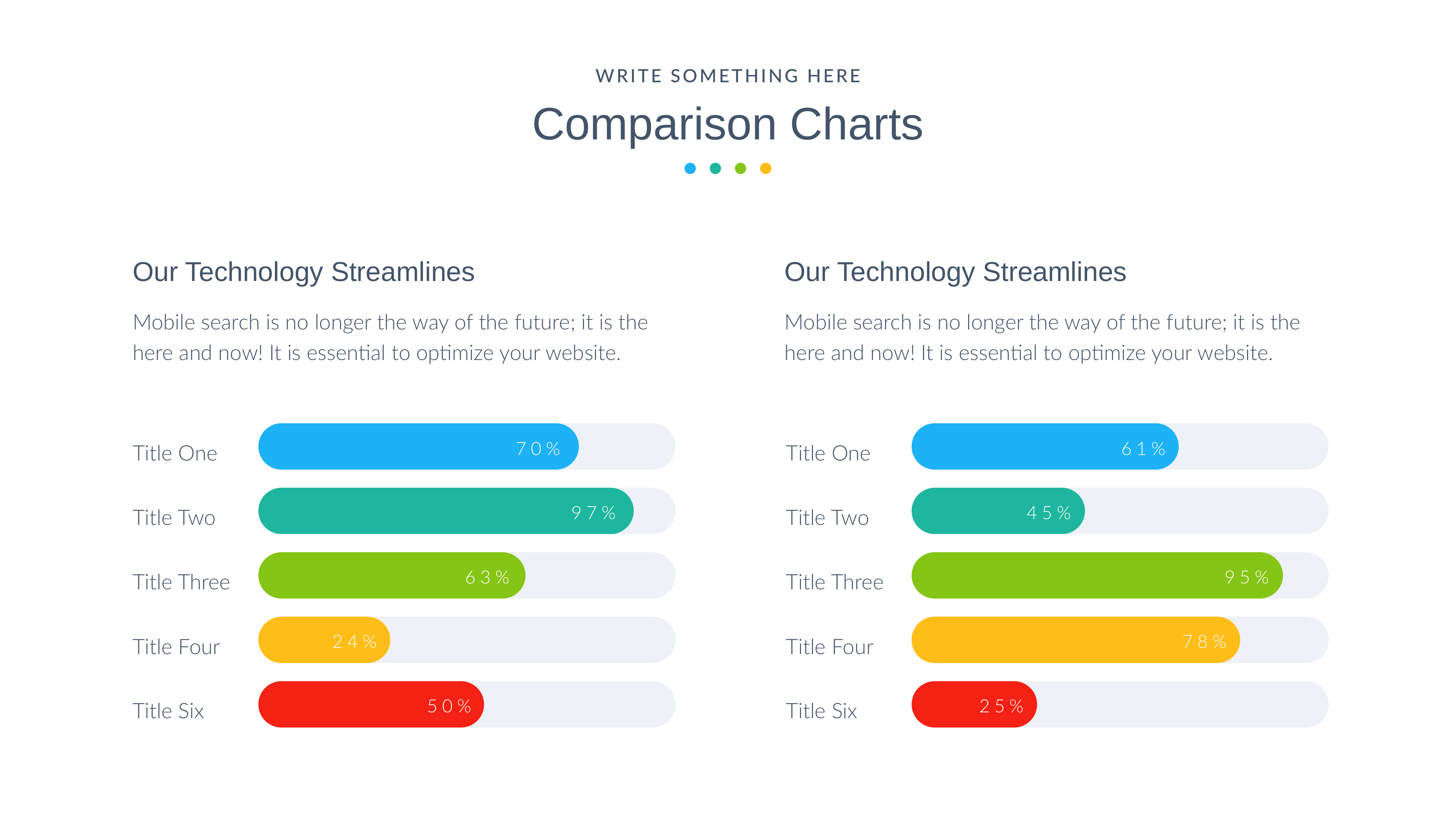

WRITE SOMETHING HERE
Comparison Charts

Our Technology Streamlines
Mobile search is no longer the way of the future; it is the here and now! It is essential to optimize your website.
Our Technology Streamlines
Mobile search is no longer the way of the future; it is the here and now! It is essential to optimize your website.

Title One
Title One
70%
61%

Title Two
Title Two
97%
45%

Title Three
Title Three
63%
95%

Title Four
Title Four
24%
78%

Title Six
Title Six
50%
25%